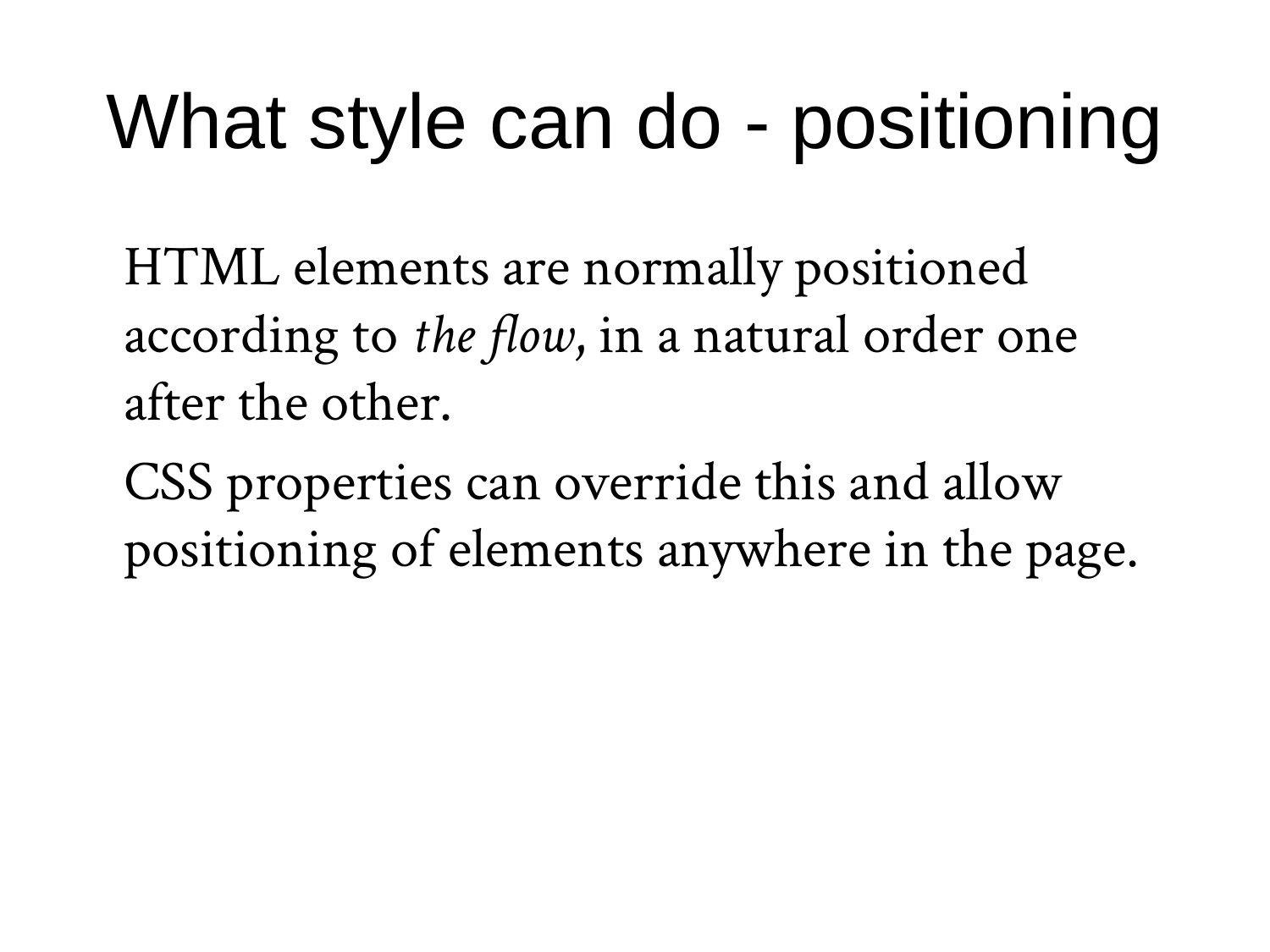

# What style can do - positioning
HTML elements are normally positioned according to the flow, in a natural order one after the other.
CSS properties can override this and allow positioning of elements anywhere in the page.